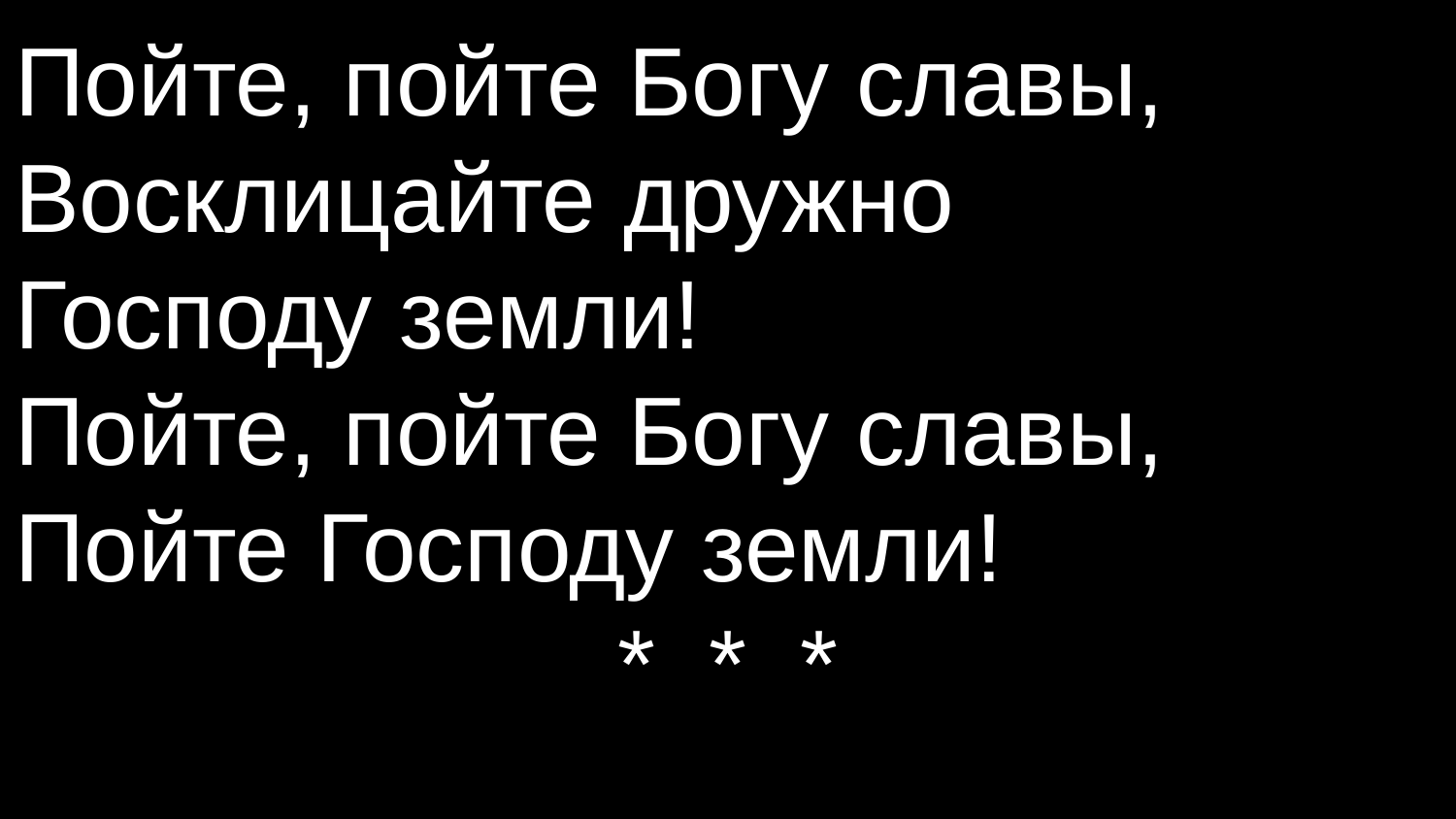

Пойте, пойте Богу славы, Восклицайте дружно
Господу земли!
Пойте, пойте Богу славы,
Пойте Господу земли!
*  *  *